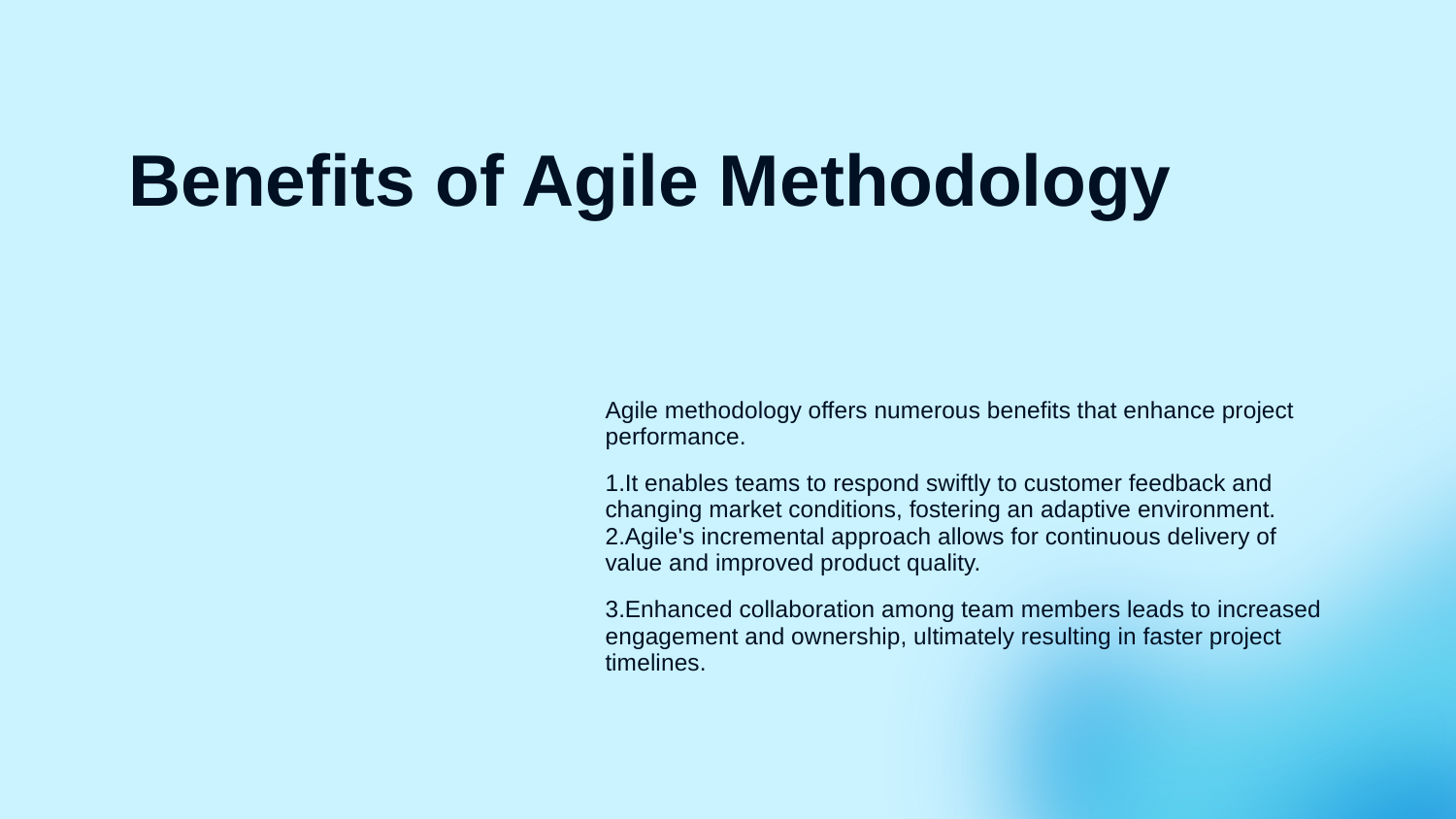

# Benefits of Agile Methodology
Agile methodology offers numerous benefits that enhance project performance.
1.It enables teams to respond swiftly to customer feedback and changing market conditions, fostering an adaptive environment. 2.Agile's incremental approach allows for continuous delivery of value and improved product quality.
3.Enhanced collaboration among team members leads to increased engagement and ownership, ultimately resulting in faster project timelines.